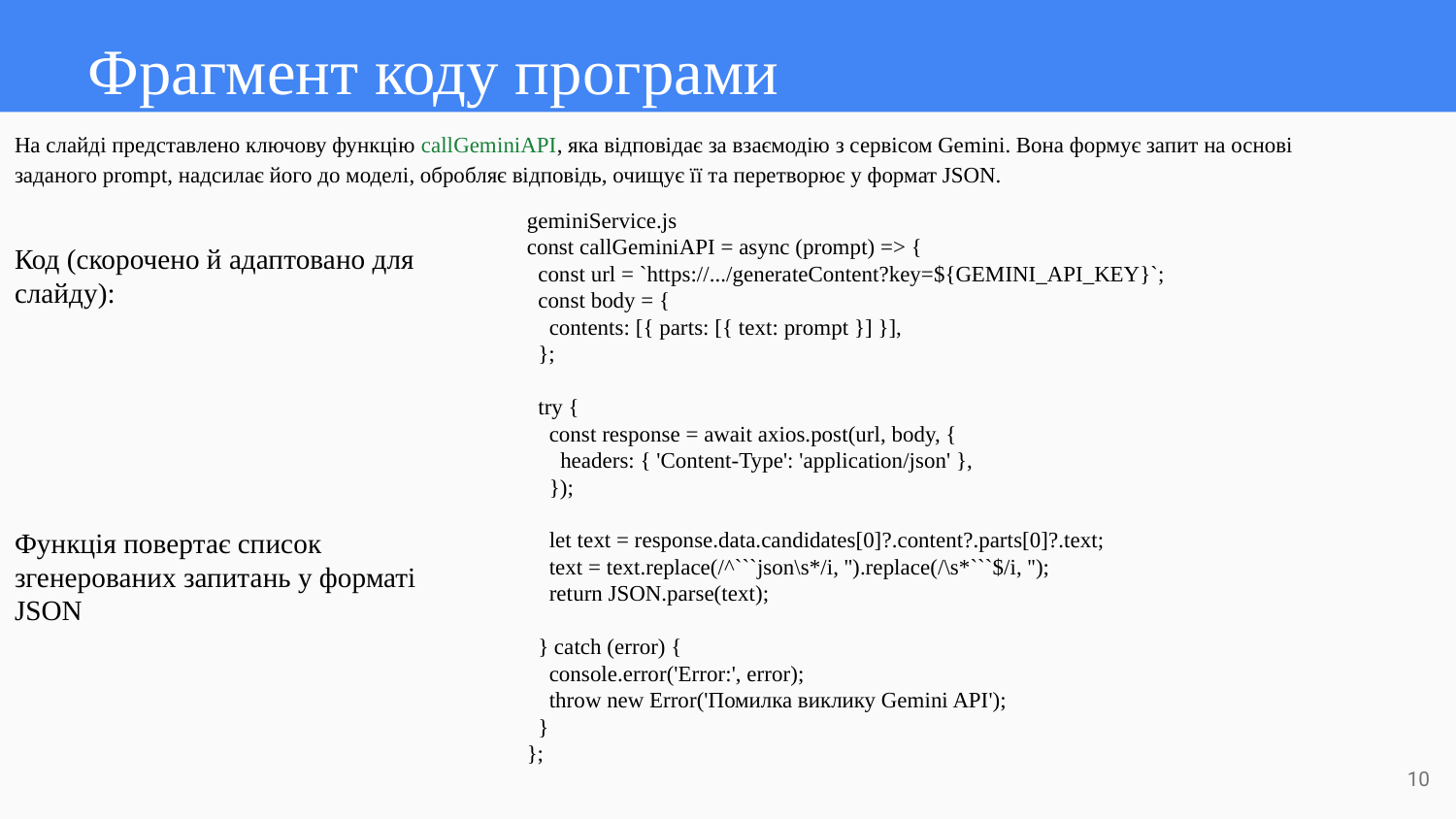

# Фрагмент коду програми
На слайді представлено ключову функцію callGeminiAPI, яка відповідає за взаємодію з сервісом Gemini. Вона формує запит на основі заданого prompt, надсилає його до моделі, обробляє відповідь, очищує її та перетворює у формат JSON.
geminiService.js
const callGeminiAPI = async (prompt) => {
  const url = `https://.../generateContent?key=${GEMINI_API_KEY}`;
  const body = {
    contents: [{ parts: [{ text: prompt }] }],
  };

  try {
    const response = await axios.post(url, body, {
      headers: { 'Content-Type': 'application/json' },
    });

    let text = response.data.candidates[0]?.content?.parts[0]?.text;
    text = text.replace(/^```json\s*/i, '').replace(/\s*```$/i, '');
    return JSON.parse(text);

  } catch (error) {
    console.error('Error:', error);
    throw new Error('Помилка виклику Gemini API');
  }
};

Код (скорочено й адаптовано для слайду):
Функція повертає список згенерованих запитань у форматі JSON
10